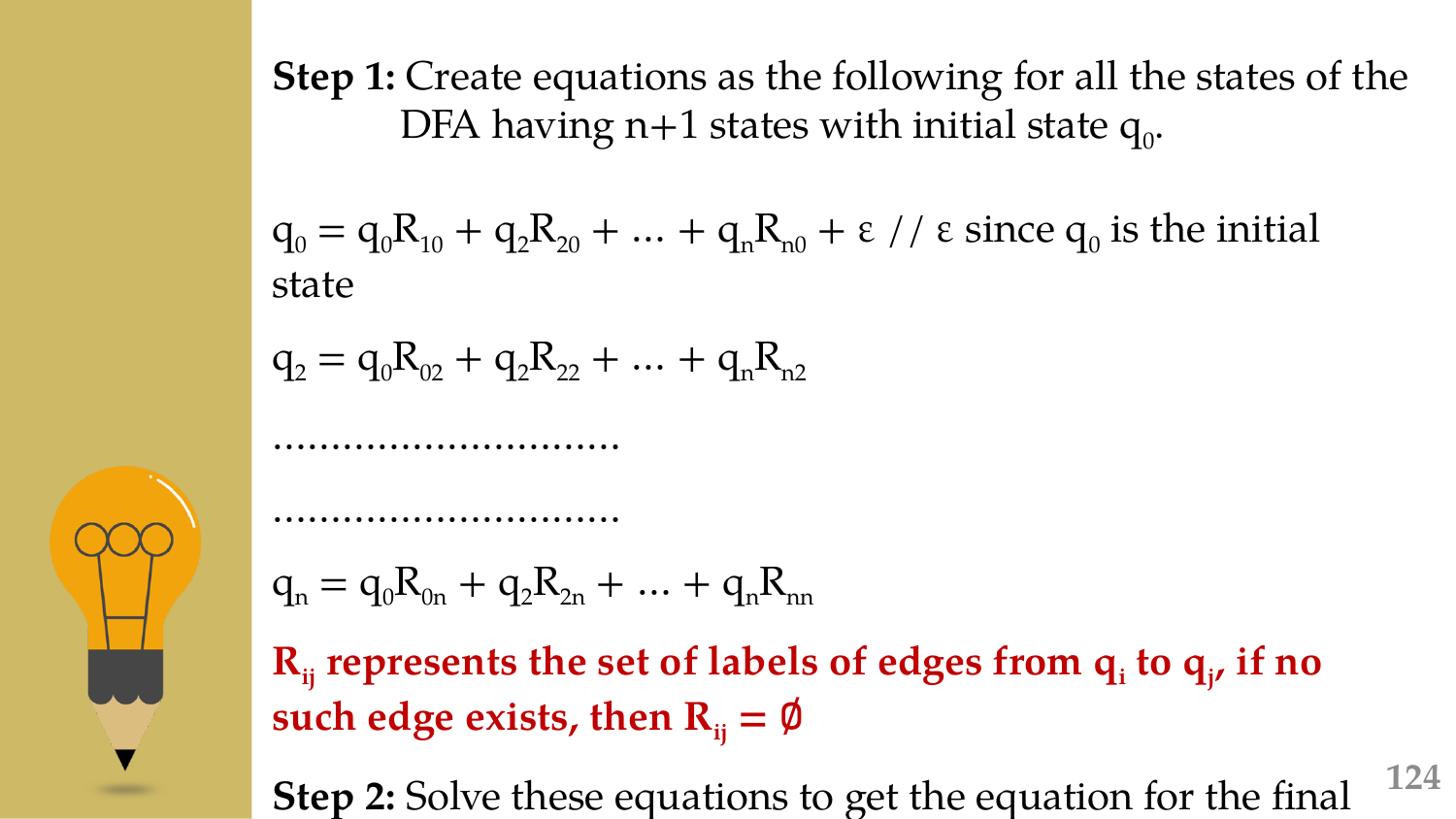

Step 1: Create equations as the following for all the states of the DFA having n+1 states with initial state q0.

q0 = q0R10 + q2R20 + … + qnRn0 + ε // ε since q0 is the initial state
q2 = q0R02 + q2R22 + … + qnRn2
…………………………
…………………………
qn = q0R0n + q2R2n + … + qnRnn
Rij represents the set of labels of edges from qi to qj, if no such edge exists, then Rij = ∅
Step 2: Solve these equations to get the equation for the final state in terms of Rij
124